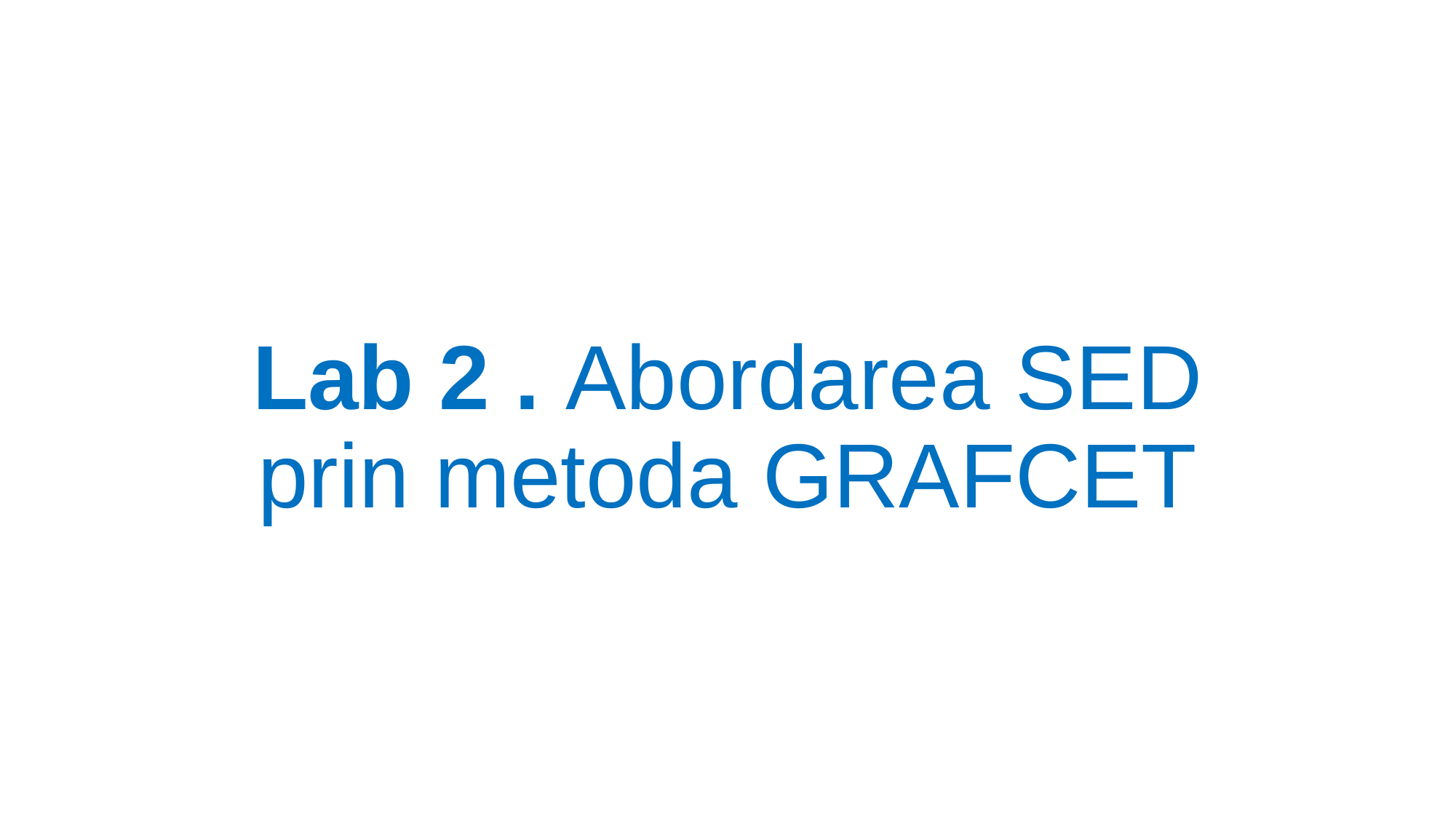

# Lab 2 . Abordarea SED prin metoda GRAFCET